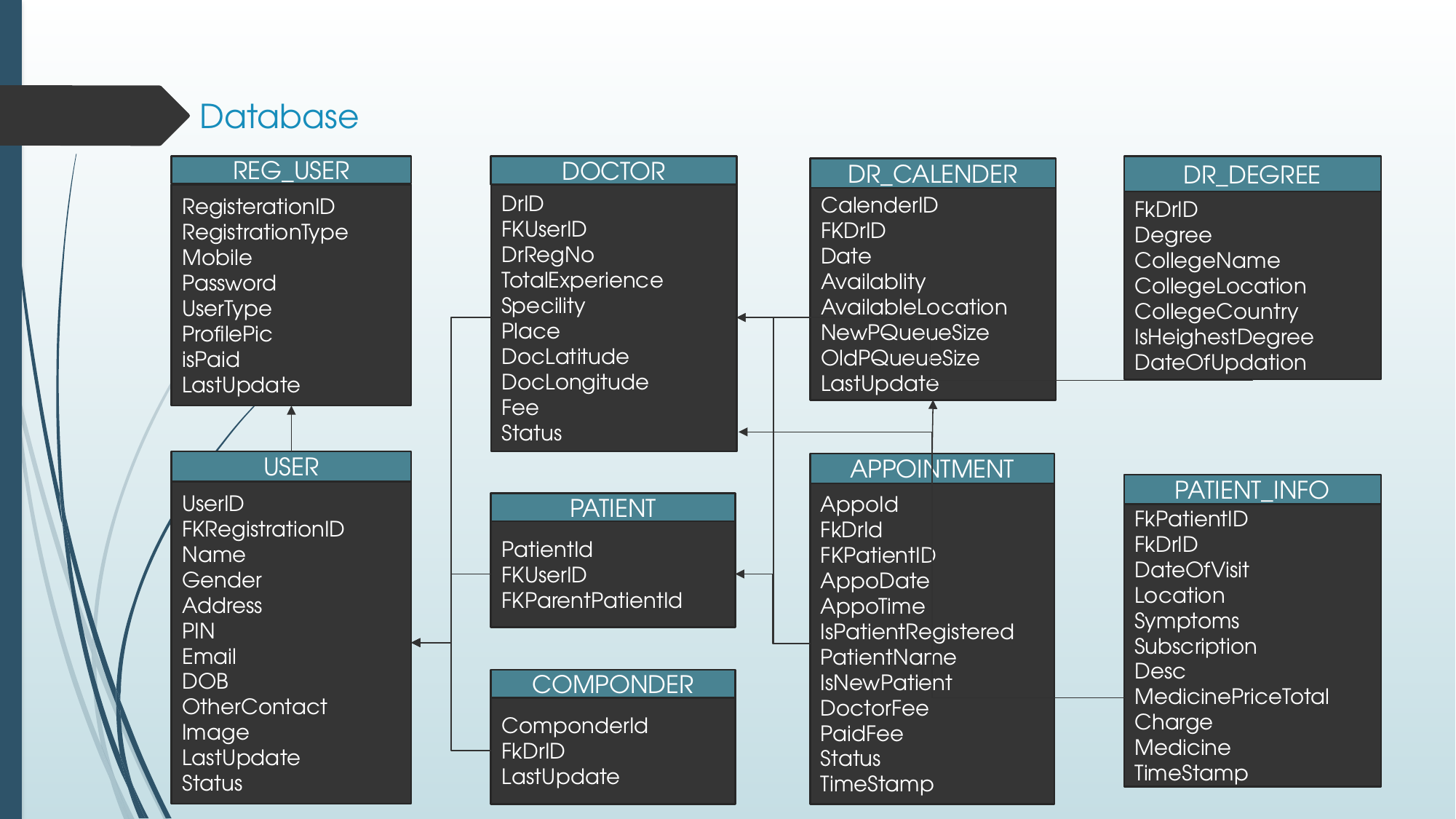

# Database
REG_USER
DOCTOR
DR_DEGREE
DR_CALENDER
DrID
FKUserID
DrRegNo
TotalExperience
Specility
Place
DocLatitude
DocLongitude
Fee
Status
RegisterationID
RegistrationType
Mobile
Password
UserType
ProfilePic
isPaid
LastUpdate
CalenderID
FKDrID
Date
Availablity
AvailableLocation
NewPQueueSize
OldPQueueSize
LastUpdate
FkDrID
Degree
CollegeName
CollegeLocation
CollegeCountry
IsHeighestDegree
DateOfUpdation
USER
APPOINTMENT
PATIENT_INFO
UserID
FKRegistrationID
Name
Gender
Address
PIN
Email
DOB
OtherContact
Image
LastUpdate
Status
AppoId
FkDrId
FKPatientID
AppoDate
AppoTime
IsPatientRegistered
PatientName
IsNewPatient
DoctorFee
PaidFee
Status
TimeStamp
PATIENT
FkPatientID
FkDrID
DateOfVisit
Location
Symptoms
Subscription
Desc
MedicinePriceTotal
Charge
Medicine
TimeStamp
PatientId
FKUserID
FKParentPatientId
COMPONDER
ComponderId
FkDrID
LastUpdate